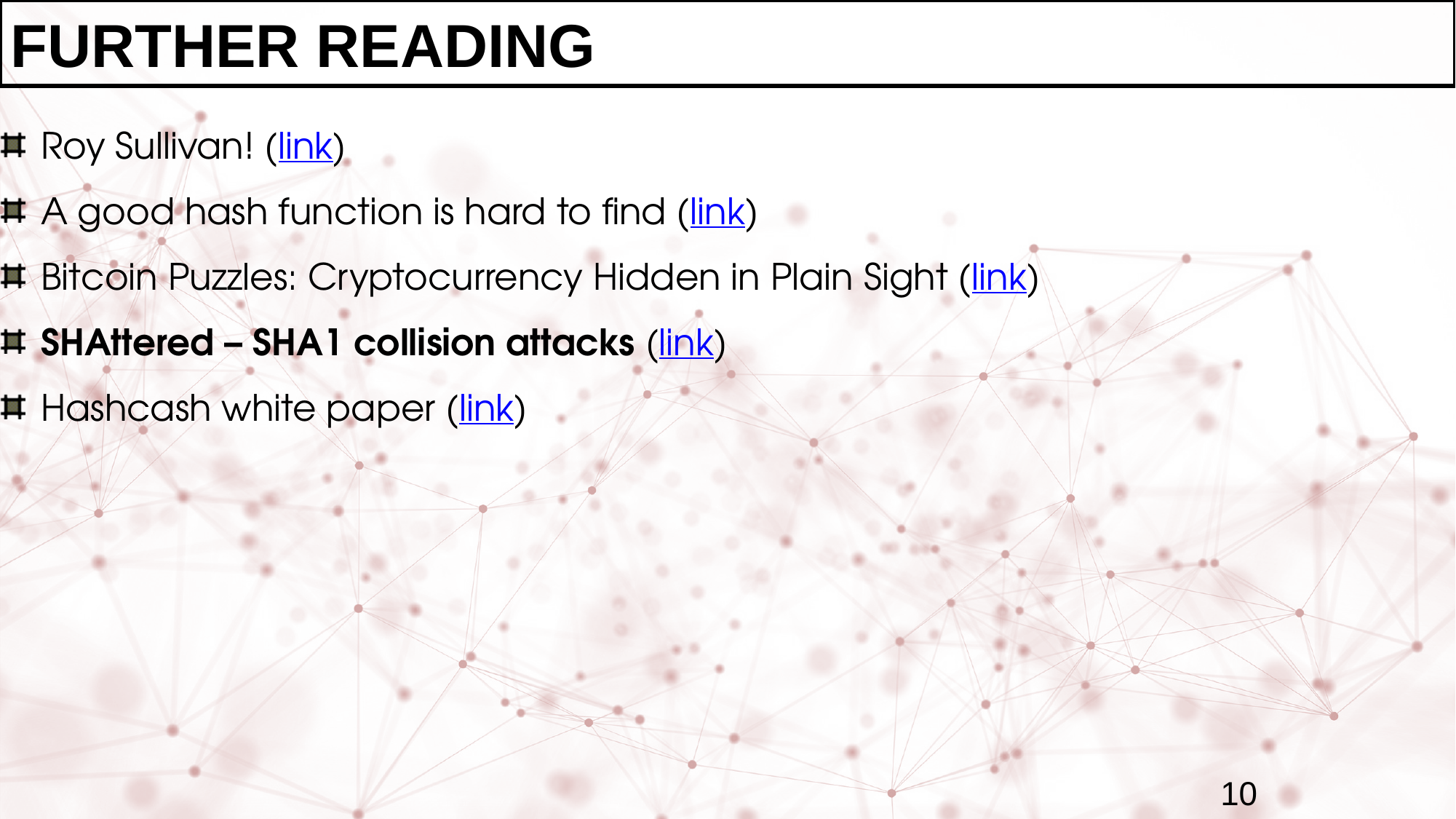

Further reading
Roy Sullivan! (link)
A good hash function is hard to find (link)
Bitcoin Puzzles: Cryptocurrency Hidden in Plain Sight (link)
SHAttered – SHA1 collision attacks (link)
Hashcash white paper (link)
10